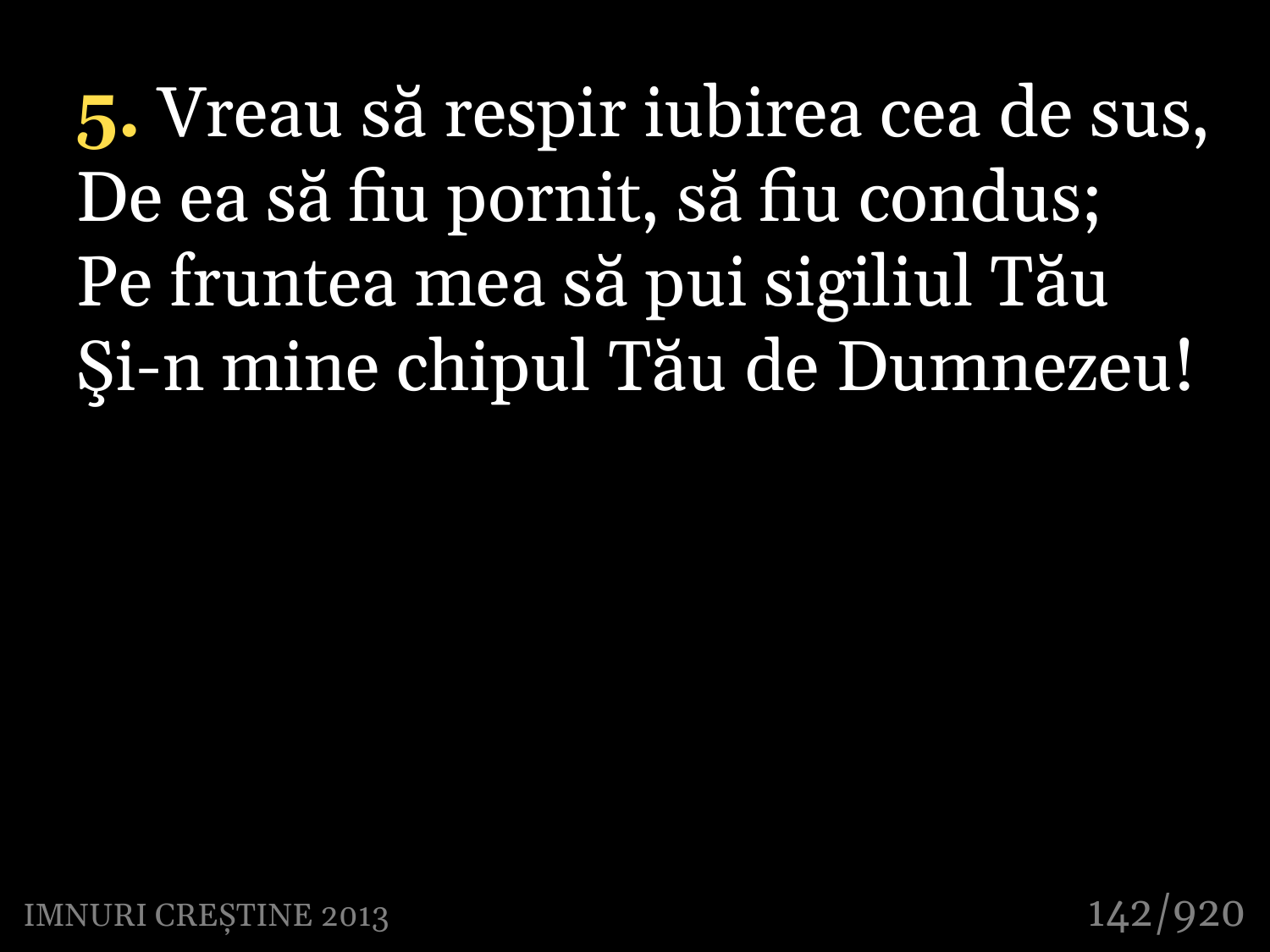

5. Vreau să respir iubirea cea de sus,
De ea să fiu pornit, să fiu condus;
Pe fruntea mea să pui sigiliul Tău
Şi-n mine chipul Tău de Dumnezeu!
131/920
142/920
IMNURI CREȘTINE 2013